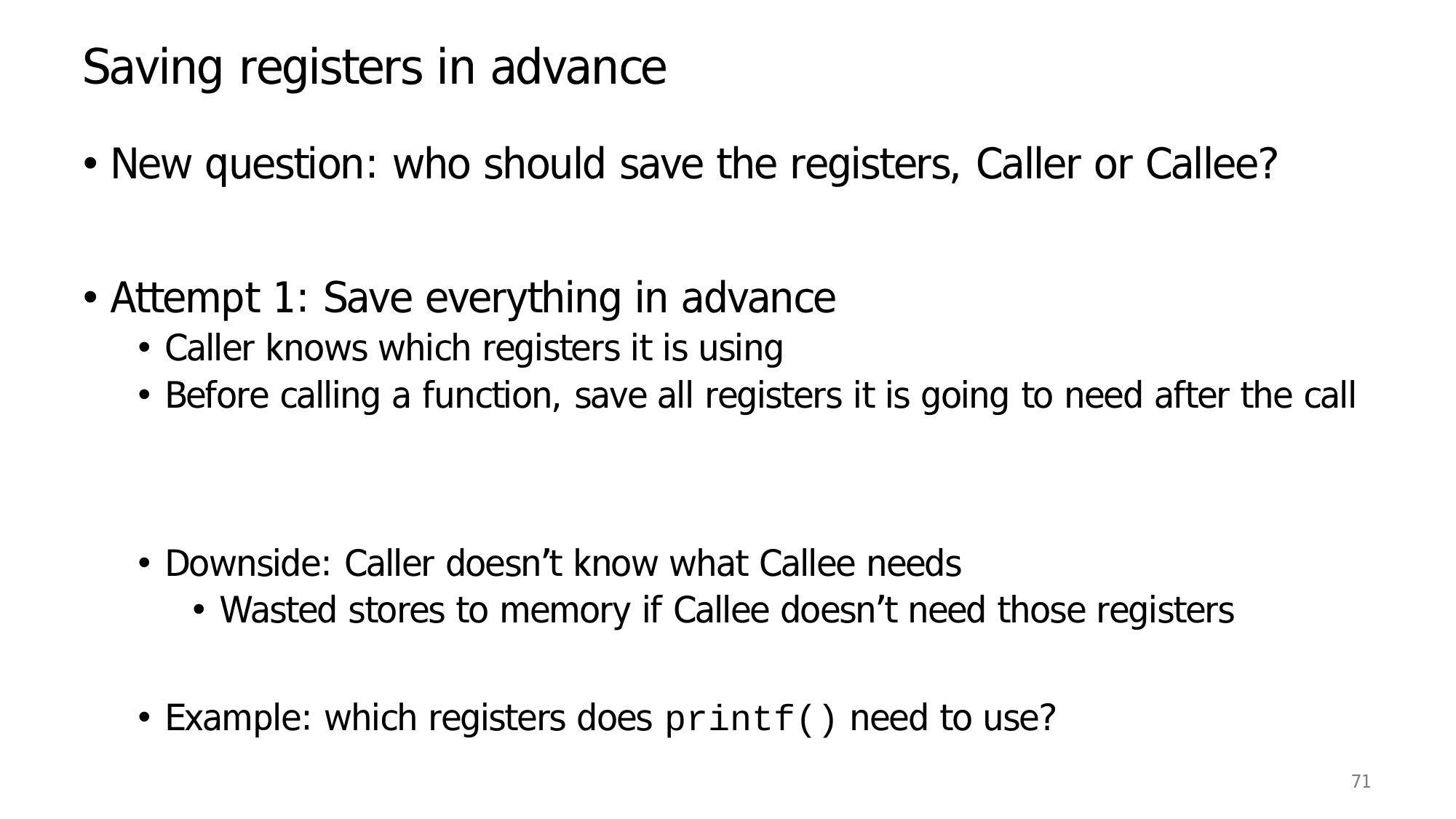

# Saving registers in advance
New question: who should save the registers, Caller or Callee?

Attempt 1: Save everything in advance
Caller knows which registers it is using
Before calling a function, save all registers it is going to need after the call

Downside: Caller doesn’t know what Callee needs
Wasted stores to memory if Callee doesn’t need those registers

Example: which registers does printf() need to use?
71